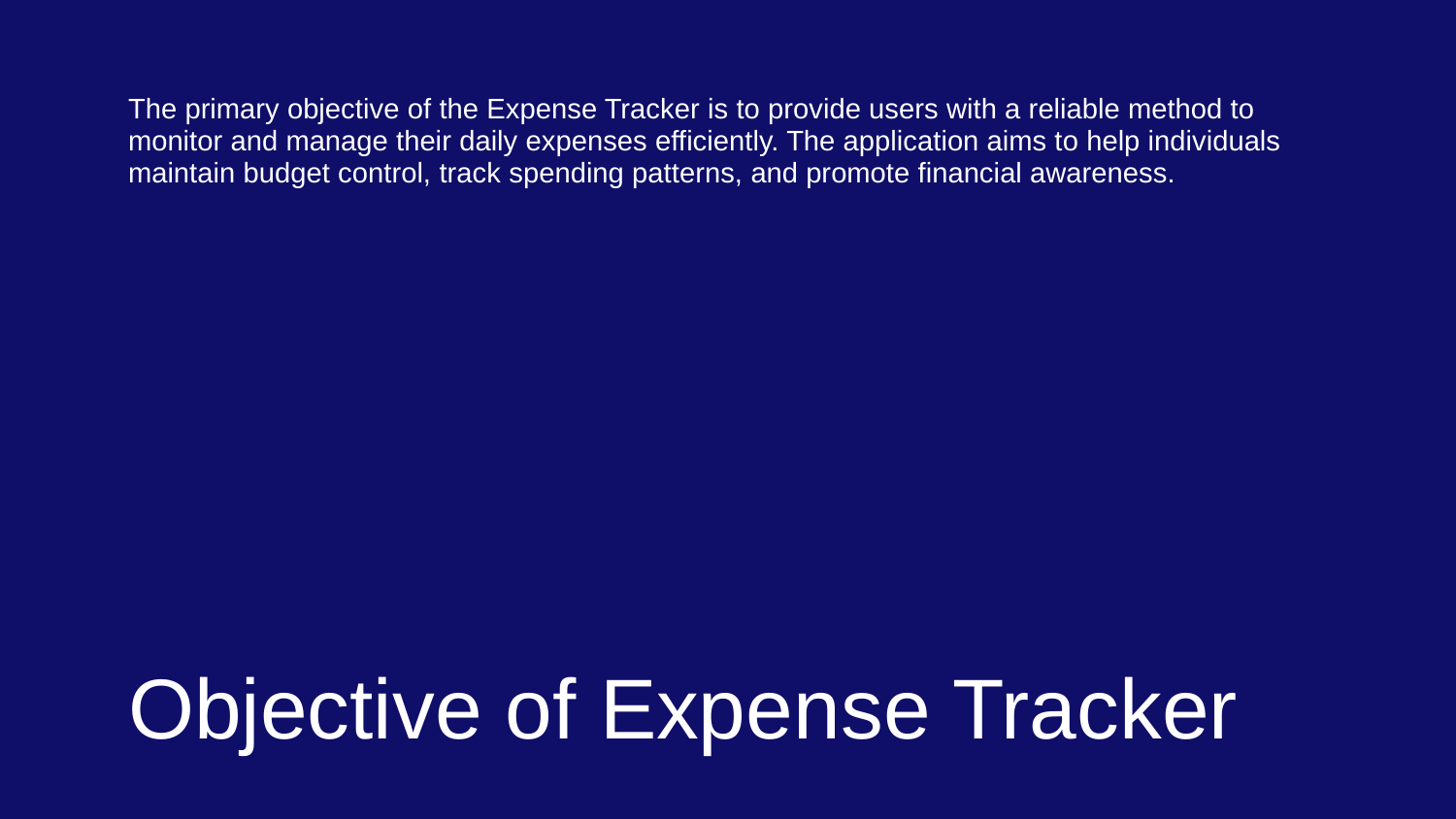

The primary objective of the Expense Tracker is to provide users with a reliable method to monitor and manage their daily expenses efficiently. The application aims to help individuals maintain budget control, track spending patterns, and promote financial awareness.
# Objective of Expense Tracker